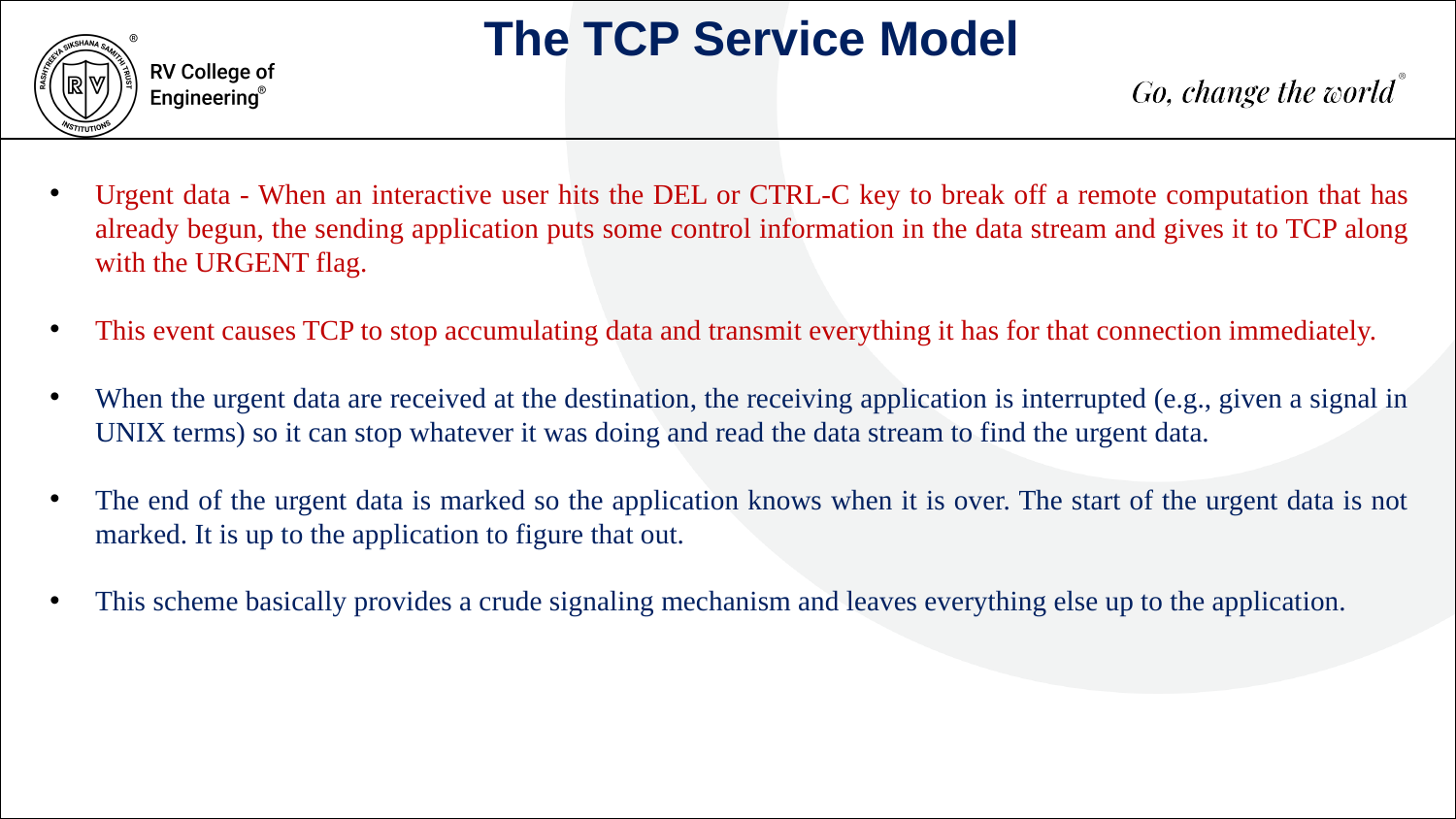

The TCP Service Model

Urgent data - When an interactive user hits the DEL or CTRL-C key to break off a remote computation that has already begun, the sending application puts some control information in the data stream and gives it to TCP along with the URGENT flag.

This event causes TCP to stop accumulating data and transmit everything it has for that connection immediately.

When the urgent data are received at the destination, the receiving application is interrupted (e.g., given a signal in UNIX terms) so it can stop whatever it was doing and read the data stream to find the urgent data.

The end of the urgent data is marked so the application knows when it is over. The start of the urgent data is not marked. It is up to the application to figure that out.

This scheme basically provides a crude signaling mechanism and leaves everything else up to the application.